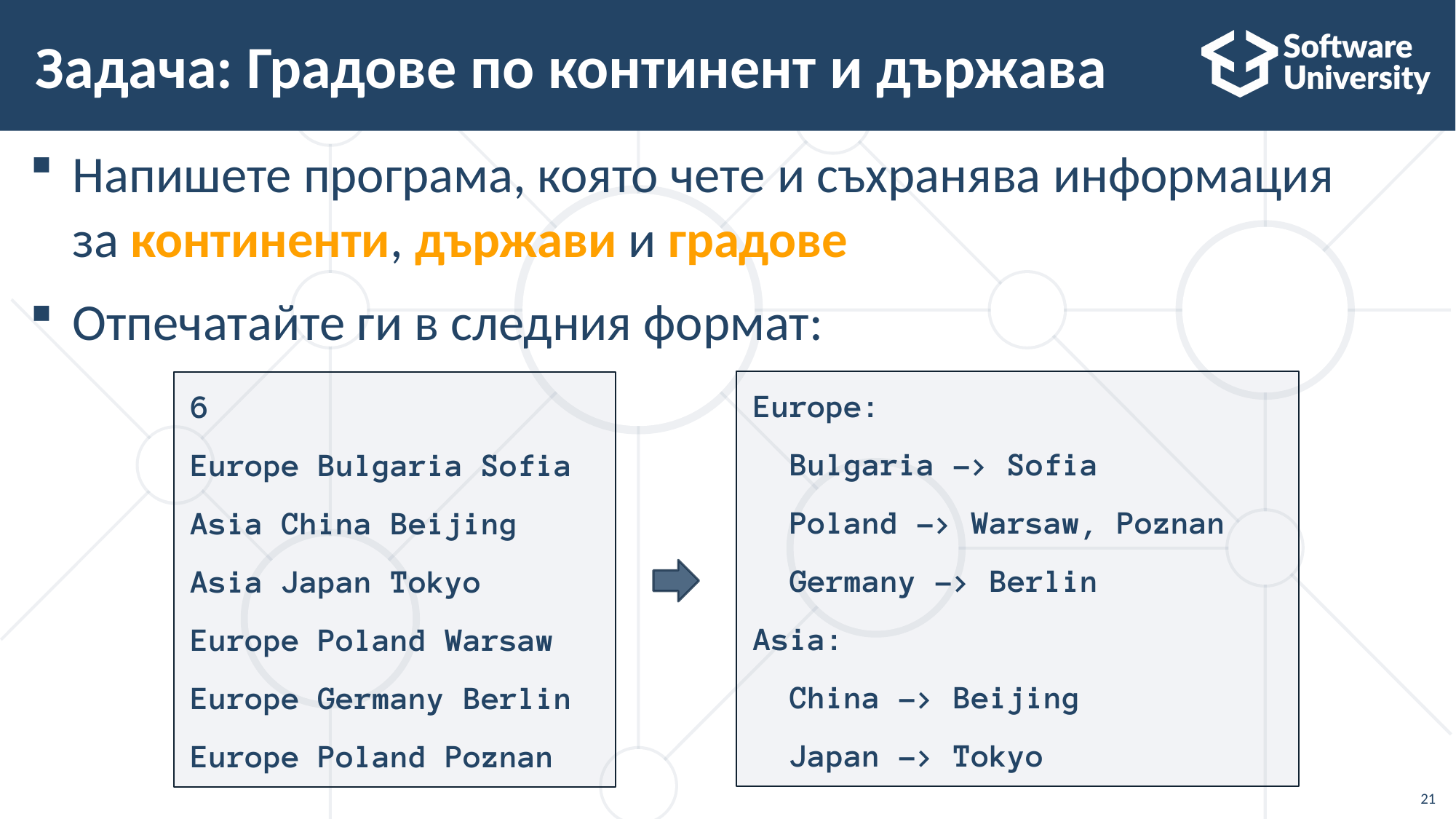

# Задача: Градове по континент и държава
Напишете програма, която чете и съхранява информация за континенти, държави и градове
Отпечатайте ги в следния формат:
Europe:
  Bulgaria -> Sofia
  Poland -> Warsaw, Poznan
  Germany -> Berlin
Asia:
  China -> Beijing
  Japan -> Tokyo
6
Europe Bulgaria Sofia
Asia China Beijing
Asia Japan Tokyo
Europe Poland Warsaw
Europe Germany Berlin
Europe Poland Poznan

21